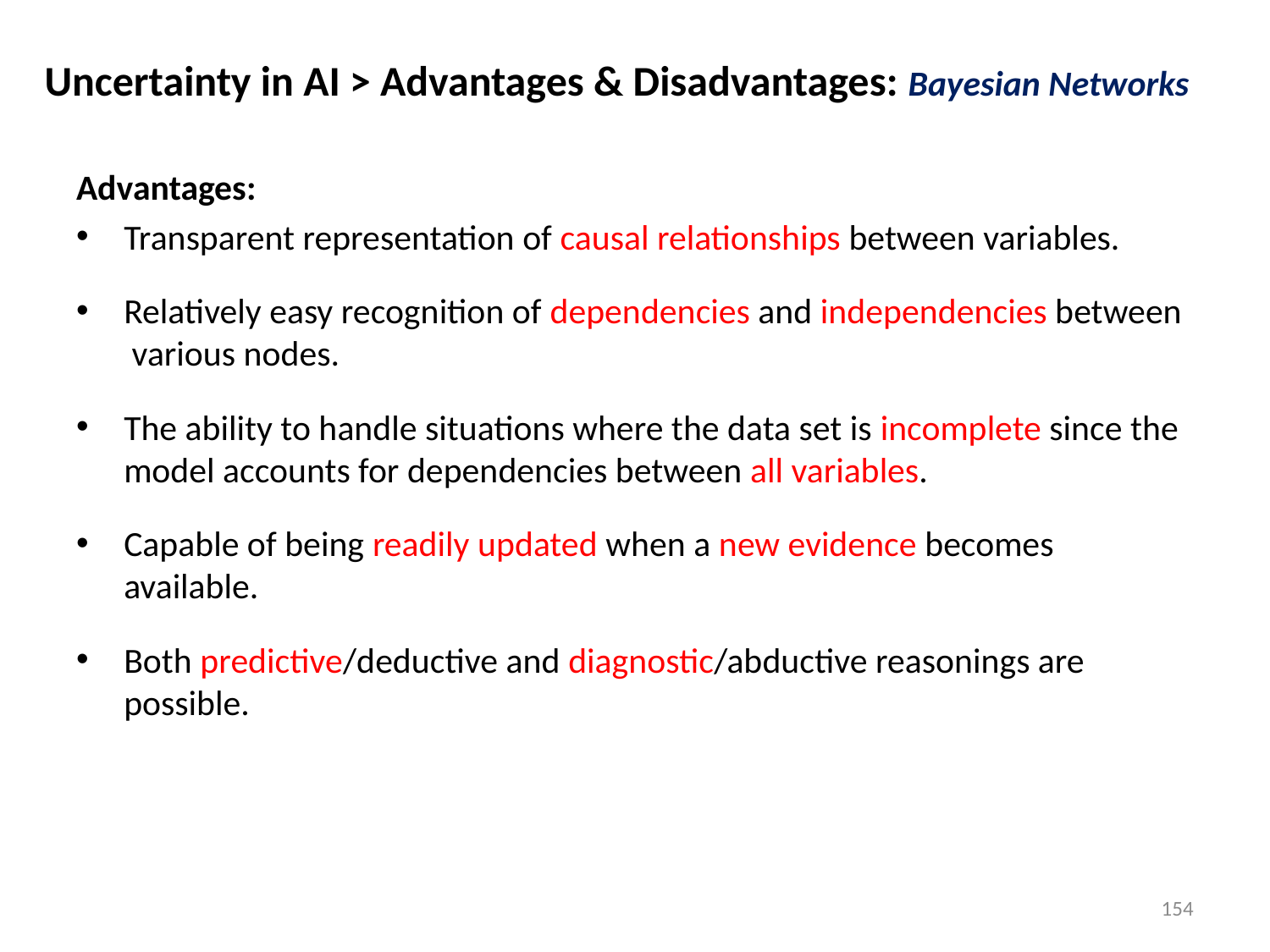

Uncertainty in AI > Advantages & Disadvantages: Bayesian Networks
Advantages:
Transparent representation of causal relationships between variables.

Relatively easy recognition of dependencies and independencies between   various nodes.

The ability to handle situations where the data set is incomplete since the model accounts for dependencies between all variables.

Capable of being readily updated when a new evidence becomes available.

Both predictive/deductive and diagnostic/abductive reasonings are  possible.
154